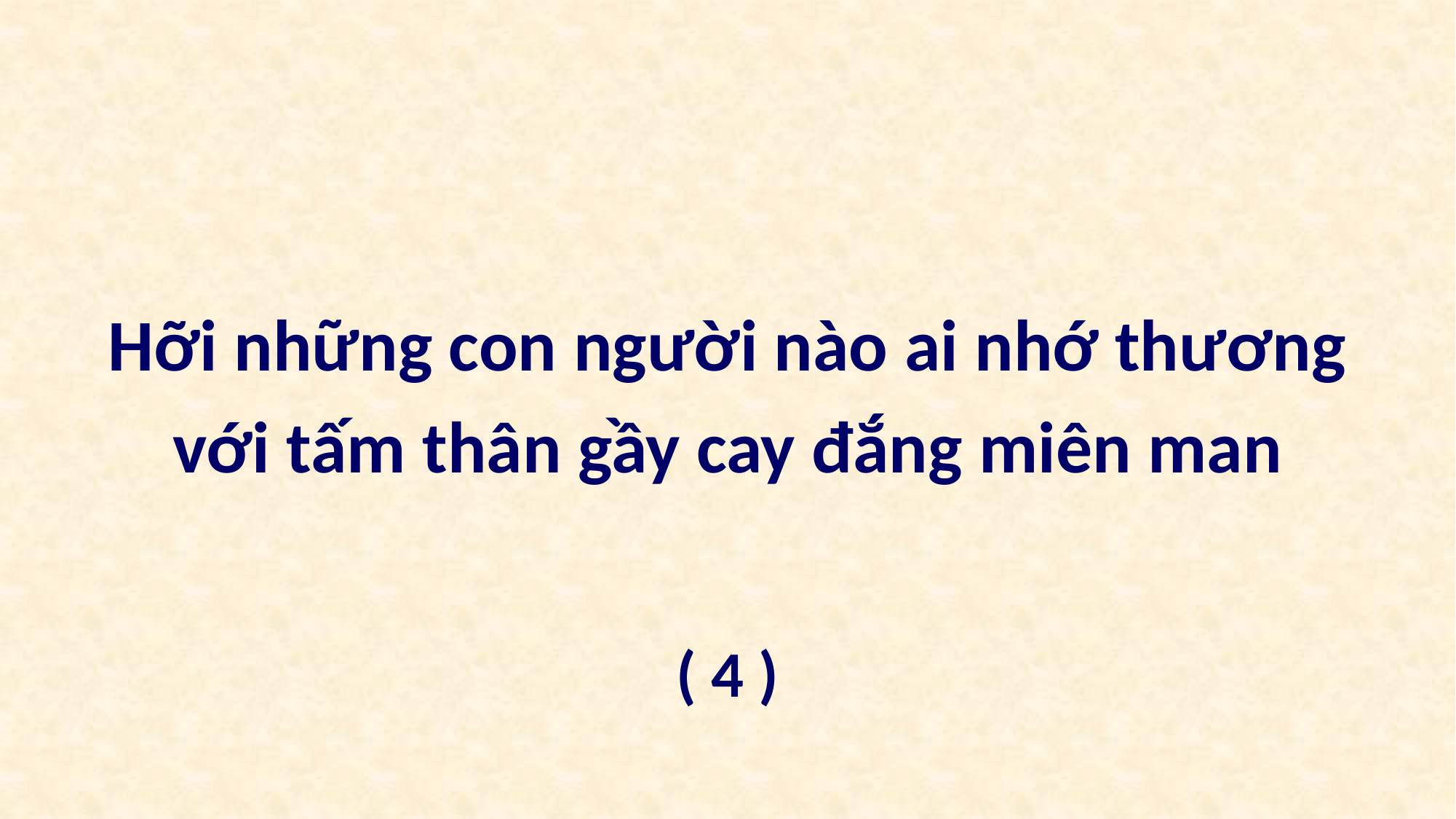

Hỡi những con người nào ai nhớ thương
với tấm thân gầy cay đắng miên man
( 4 )